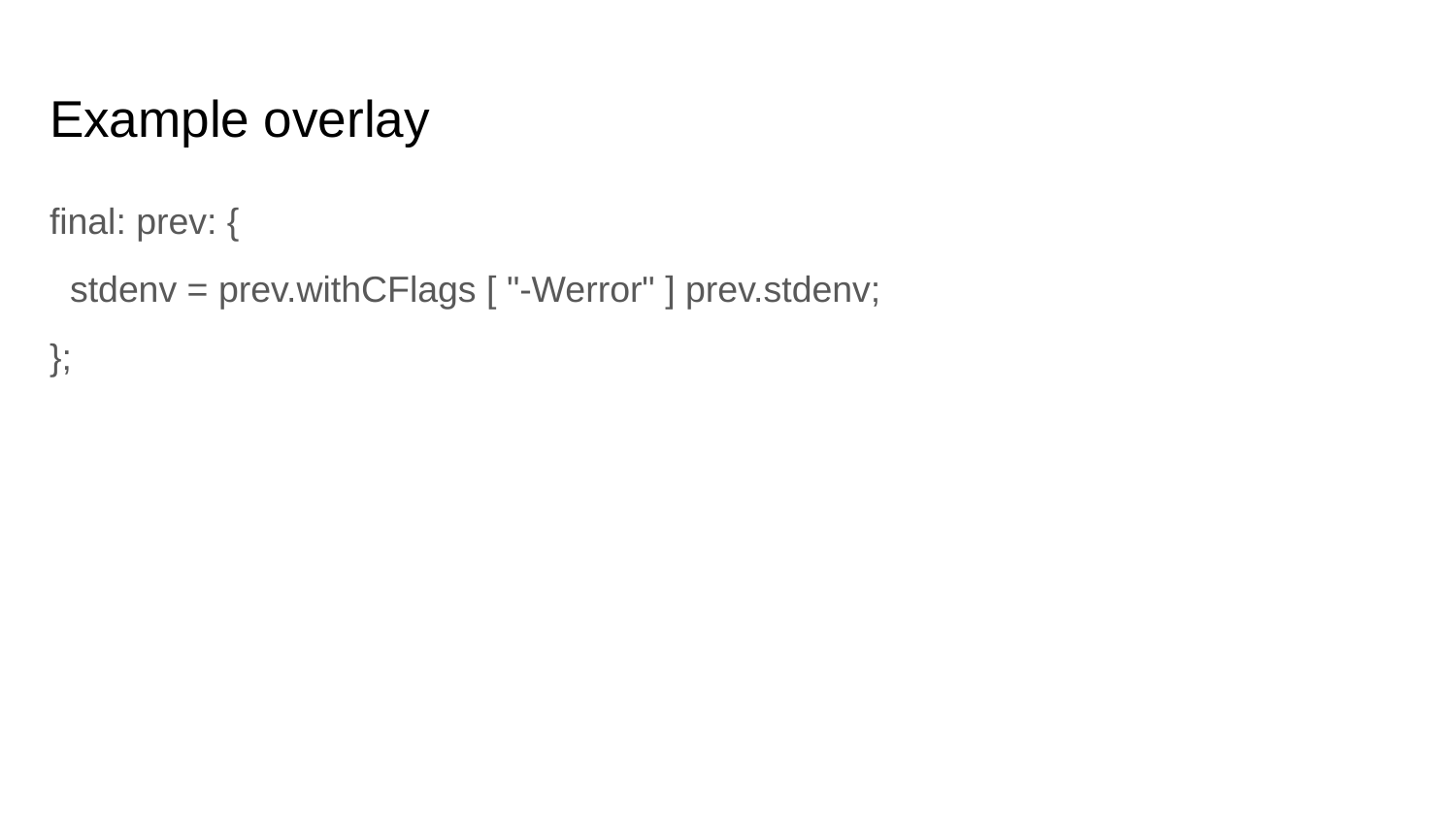

# Example overlay
final: prev: {
  stdenv = prev.withCFlags [ "-Werror" ] prev.stdenv;
};